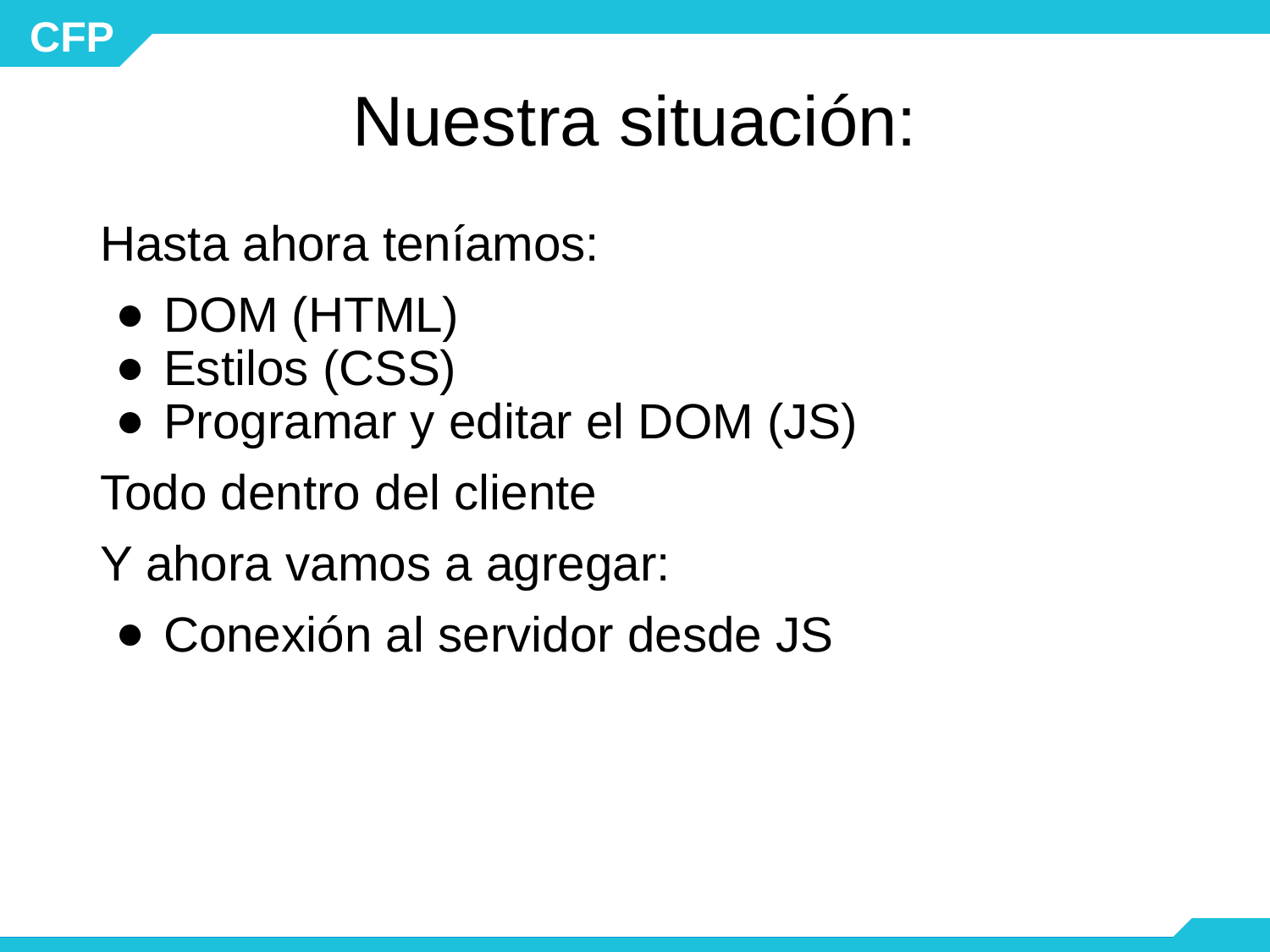

# Nuestra situación:
Hasta ahora teníamos:
DOM (HTML)
Estilos (CSS)
Programar y editar el DOM (JS)
Todo dentro del cliente
Y ahora vamos a agregar:
Conexión al servidor desde JS